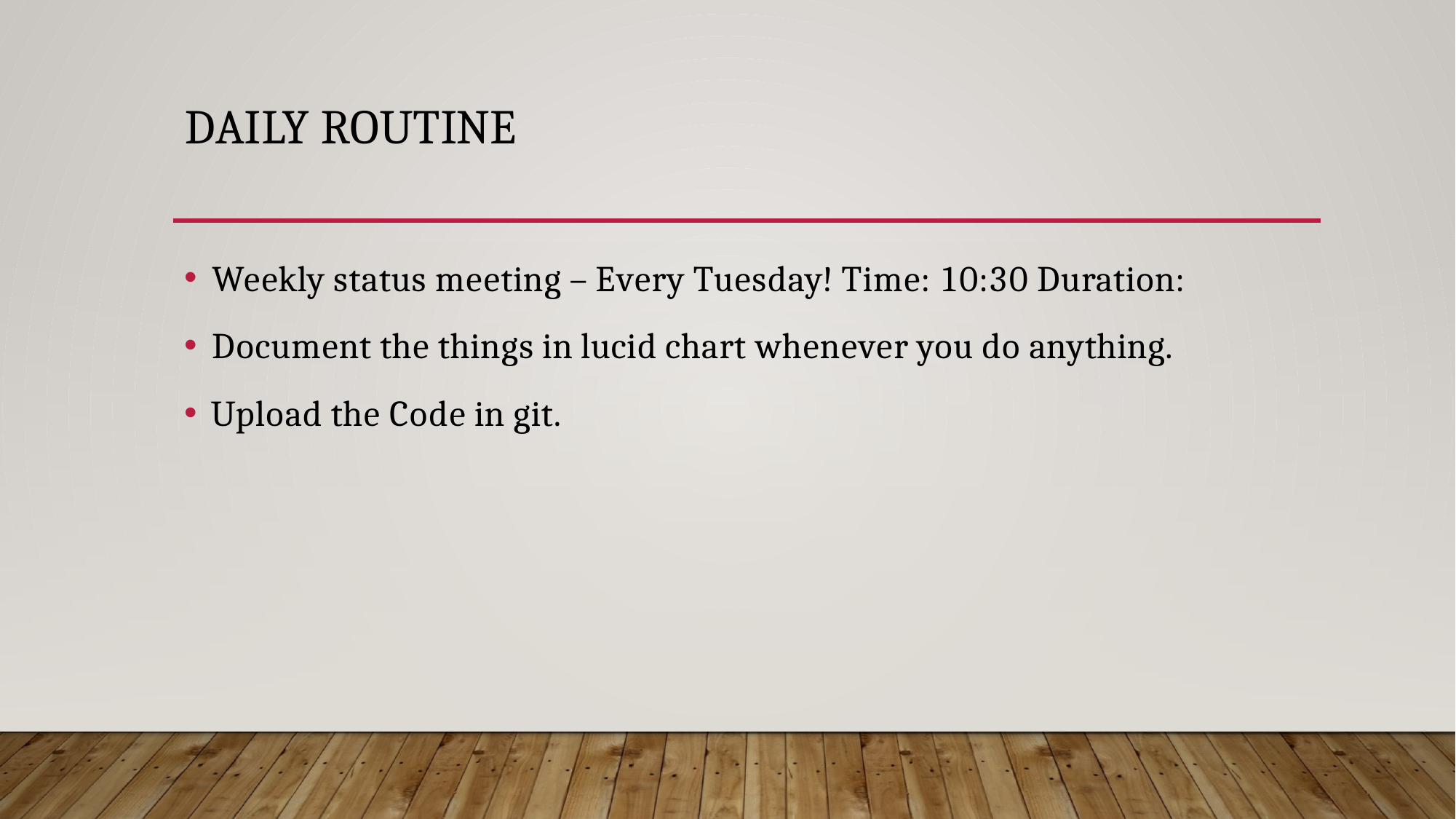

# Daily Routine
Weekly status meeting – Every Tuesday! Time: 10:30 Duration:
Document the things in lucid chart whenever you do anything.
Upload the Code in git.